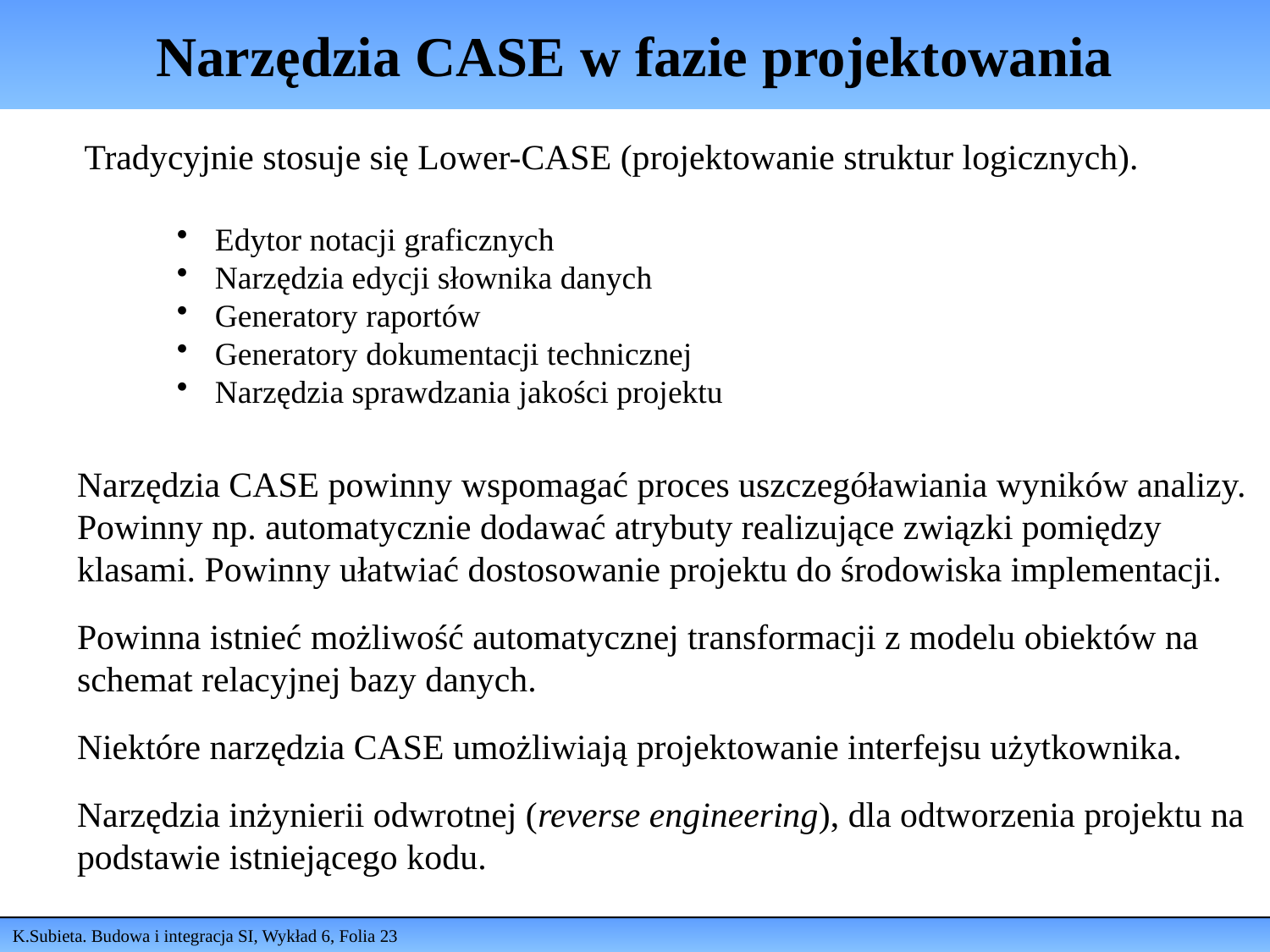

# Narzędzia CASE w fazie projektowania
Tradycyjnie stosuje się Lower-CASE (projektowanie struktur logicznych).
 Edytor notacji graficznych
 Narzędzia edycji słownika danych
 Generatory raportów
 Generatory dokumentacji technicznej
 Narzędzia sprawdzania jakości projektu
Narzędzia CASE powinny wspomagać proces uszczegóławiania wyników analizy. Powinny np. automatycznie dodawać atrybuty realizujące związki pomiędzy klasami. Powinny ułatwiać dostosowanie projektu do środowiska implementacji.

Powinna istnieć możliwość automatycznej transformacji z modelu obiektów na schemat relacyjnej bazy danych.

Niektóre narzędzia CASE umożliwiają projektowanie interfejsu użytkownika.

Narzędzia inżynierii odwrotnej (reverse engineering), dla odtworzenia projektu na podstawie istniejącego kodu.